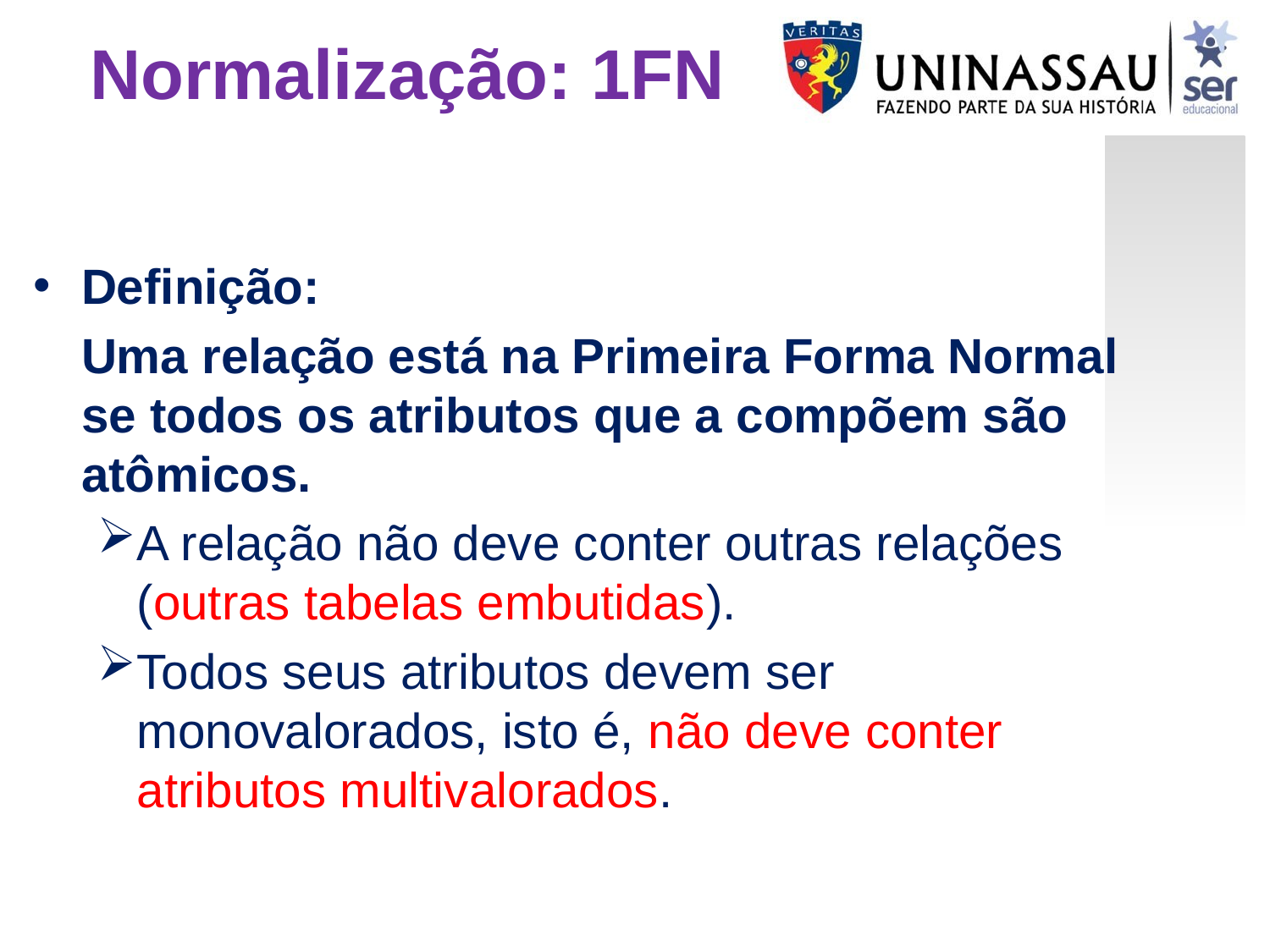

Normalização: 1FN

Definição:
	Uma relação está na Primeira Forma Normal se todos os atributos que a compõem são atômicos.
A relação não deve conter outras relações (outras tabelas embutidas).
Todos seus atributos devem ser  monovalorados, isto é, não deve conter atributos multivalorados.